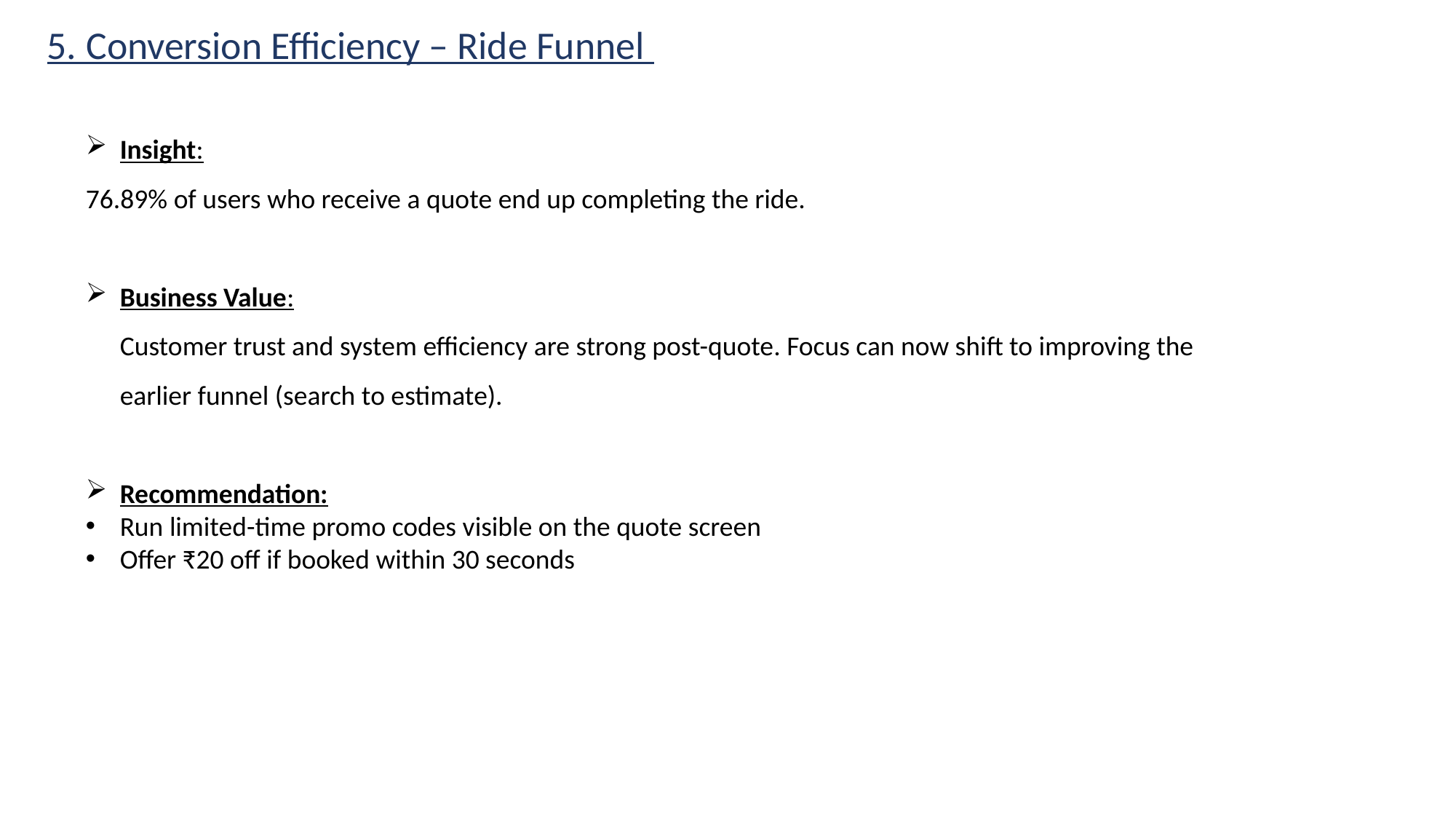

# 5. Conversion Efficiency – Ride Funnel
Insight:
76.89% of users who receive a quote end up completing the ride.

Business Value:
Customer trust and system efficiency are strong post-quote. Focus can now shift to improving the earlier funnel (search to estimate).

Recommendation:
Run limited-time promo codes visible on the quote screen
Offer ₹20 off if booked within 30 seconds